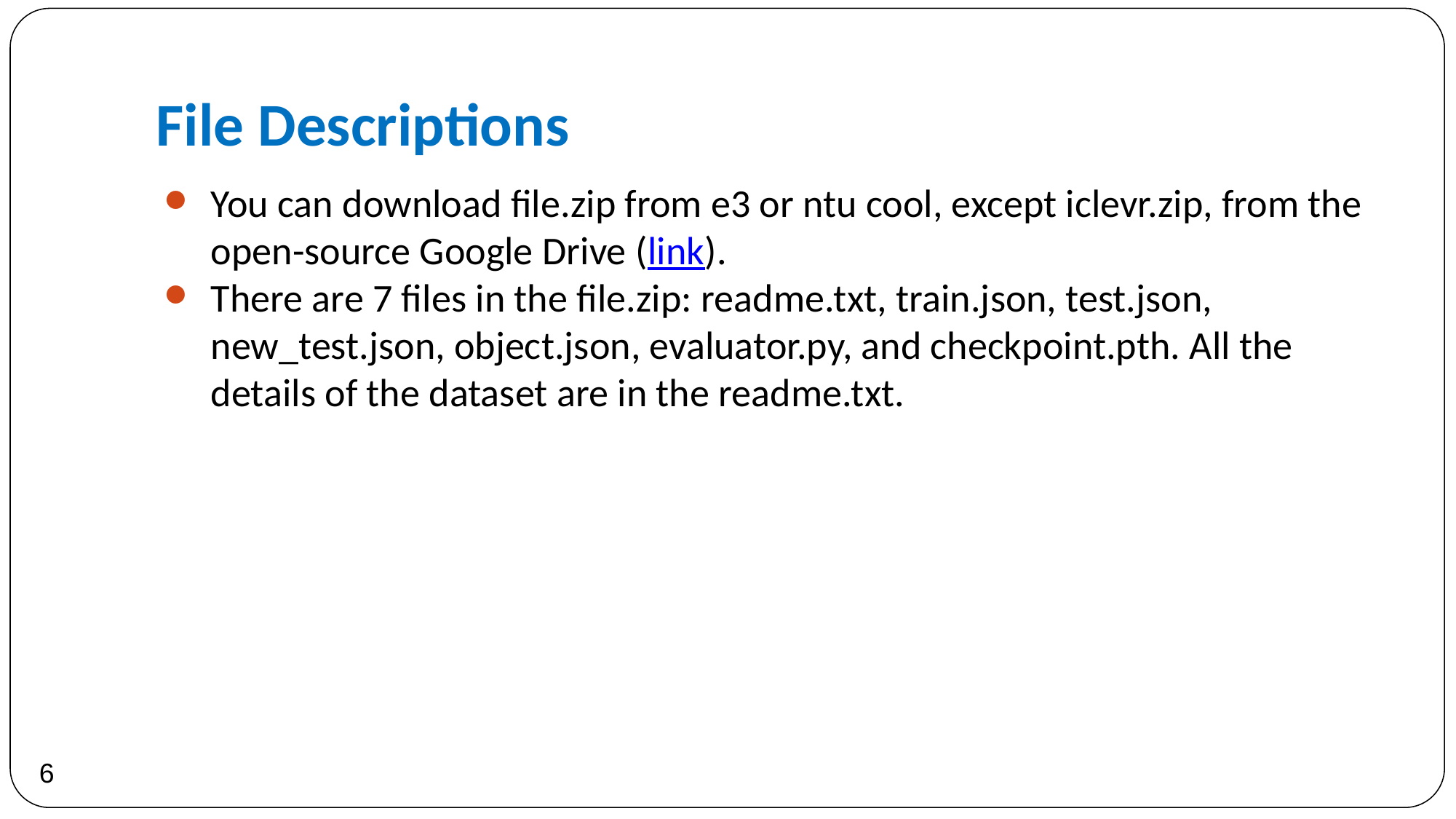

File Descriptions
You can download file.zip from e3 or ntu cool, except iclevr.zip, from the open-source Google Drive (link).
There are 7 files in the file.zip: readme.txt, train.json, test.json, new_test.json, object.json, evaluator.py, and checkpoint.pth. All the details of the dataset are in the readme.txt.